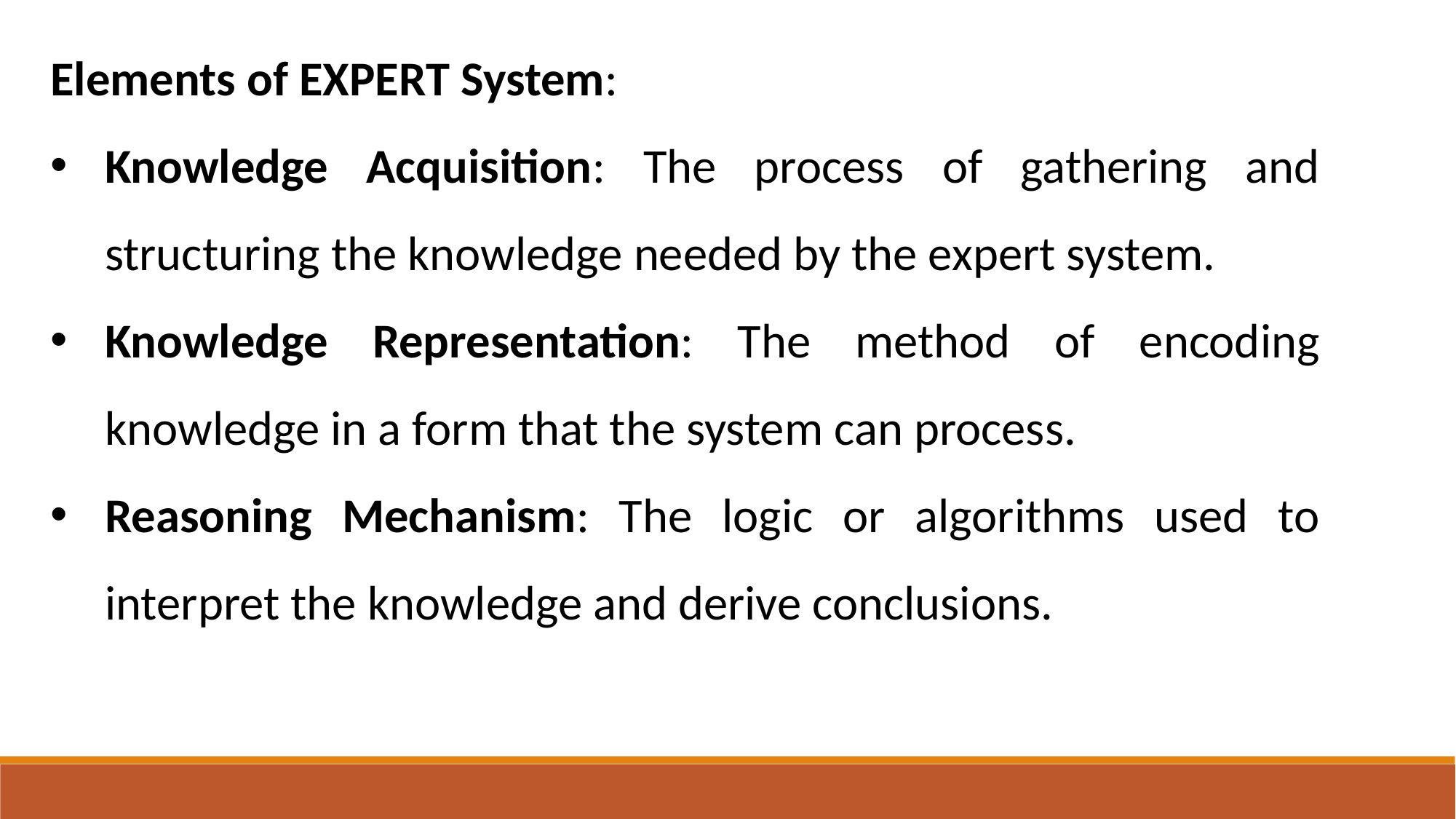

Elements of EXPERT System:
Knowledge Acquisition: The process of gathering and structuring the knowledge needed by the expert system.
Knowledge Representation: The method of encoding knowledge in a form that the system can process.
Reasoning Mechanism: The logic or algorithms used to interpret the knowledge and derive conclusions.